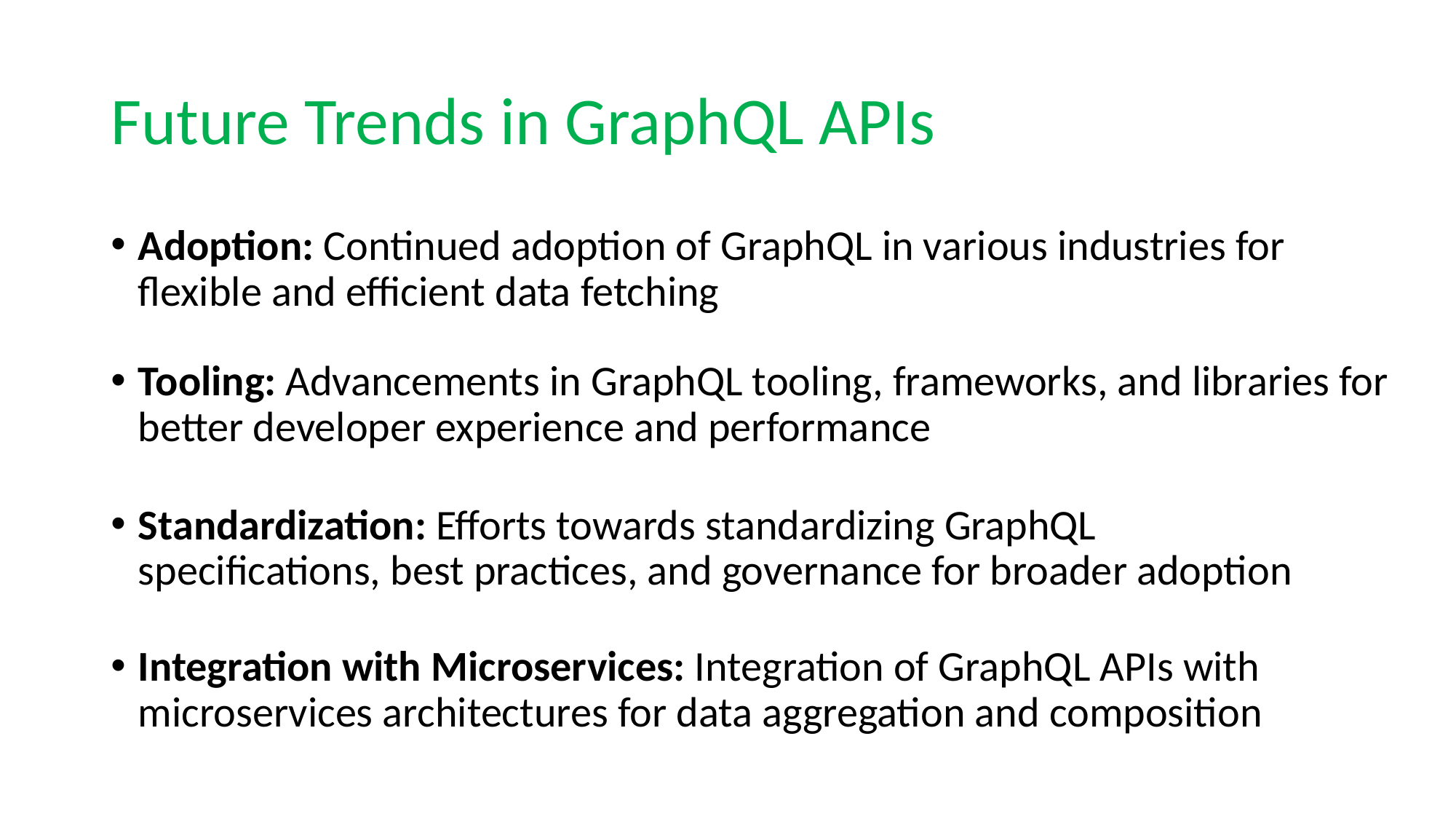

# Future Trends in GraphQL APIs
Adoption: Continued adoption of GraphQL in various industries for flexible and efficient data fetching
Tooling: Advancements in GraphQL tooling, frameworks, and libraries for better developer experience and performance
Standardization: Efforts towards standardizing GraphQL specifications, best practices, and governance for broader adoption
Integration with Microservices: Integration of GraphQL APIs with microservices architectures for data aggregation and composition